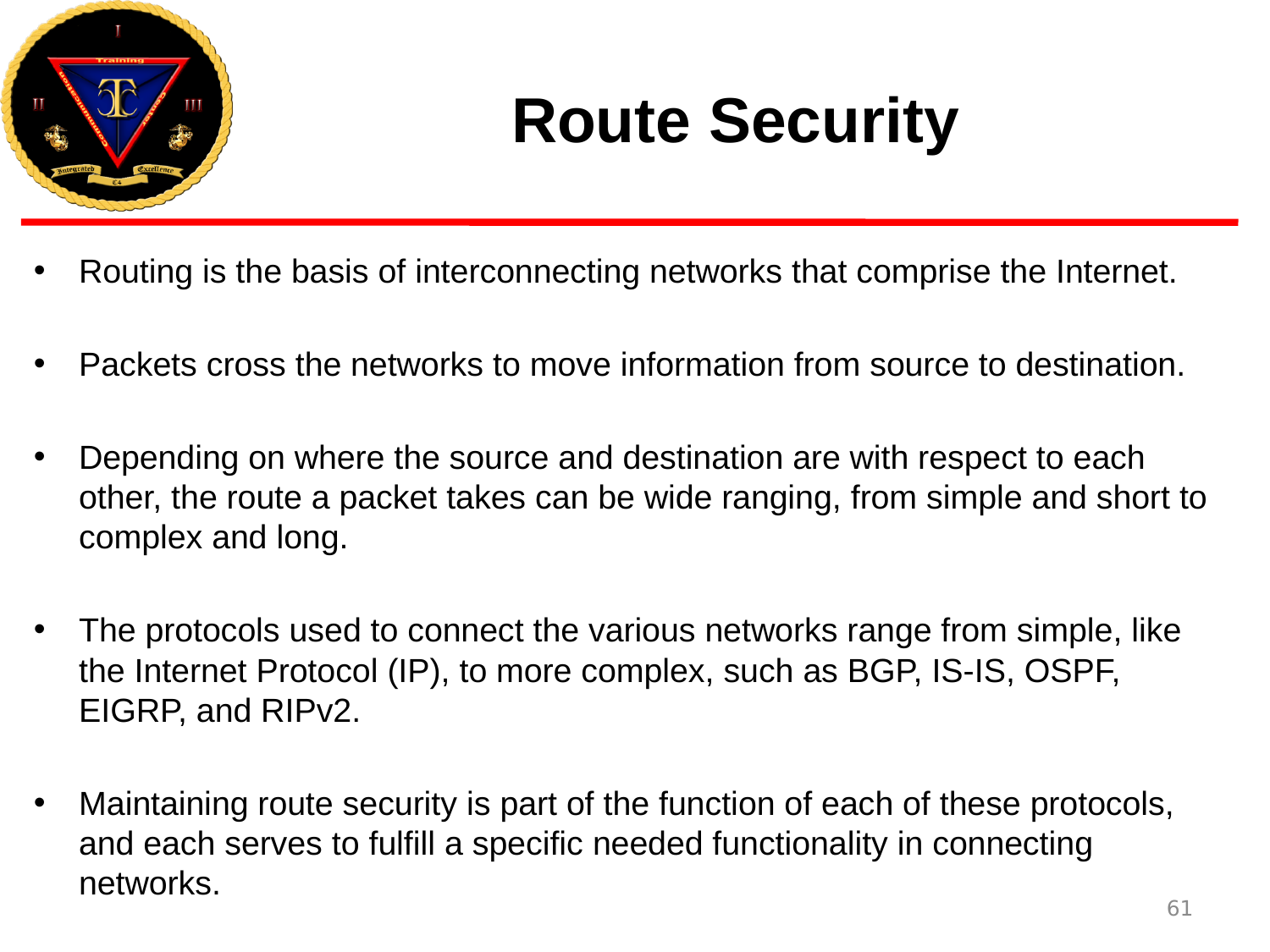

# Route Security
Routing is the basis of interconnecting networks that comprise the Internet.

Packets cross the networks to move information from source to destination.

Depending on where the source and destination are with respect to each other, the route a packet takes can be wide ranging, from simple and short to complex and long.

The protocols used to connect the various networks range from simple, like the Internet Protocol (IP), to more complex, such as BGP, IS-IS, OSPF, EIGRP, and RIPv2.

Maintaining route security is part of the function of each of these protocols, and each serves to fulfill a specific needed functionality in connecting networks.
61